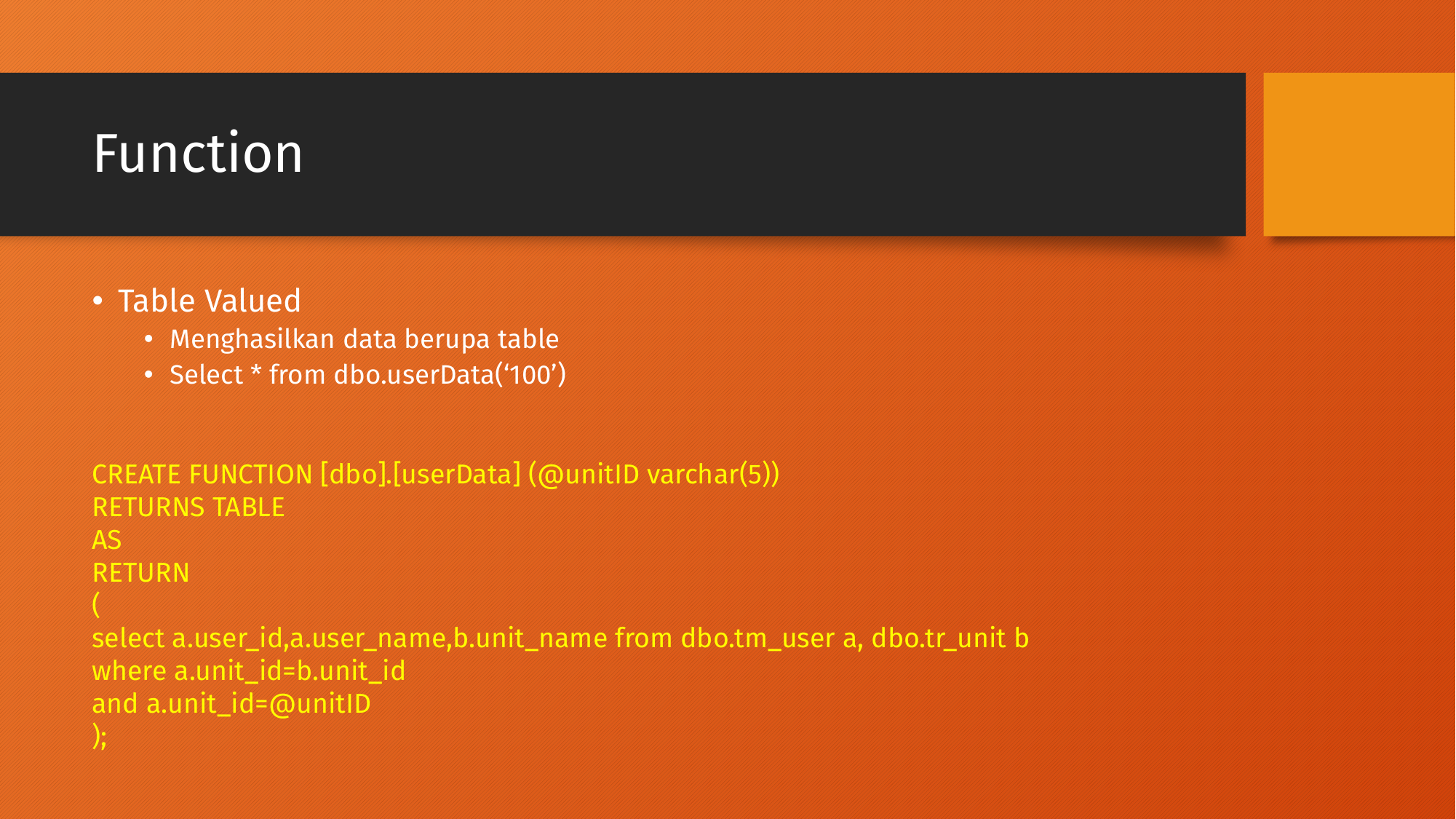

# Function
Table Valued
Menghasilkan data berupa table
Select * from dbo.userData(‘100’)
CREATE FUNCTION [dbo].[userData] (@unitID varchar(5))
RETURNS TABLE
AS
RETURN
(
select a.user_id,a.user_name,b.unit_name from dbo.tm_user a, dbo.tr_unit b
where a.unit_id=b.unit_id
and a.unit_id=@unitID
);